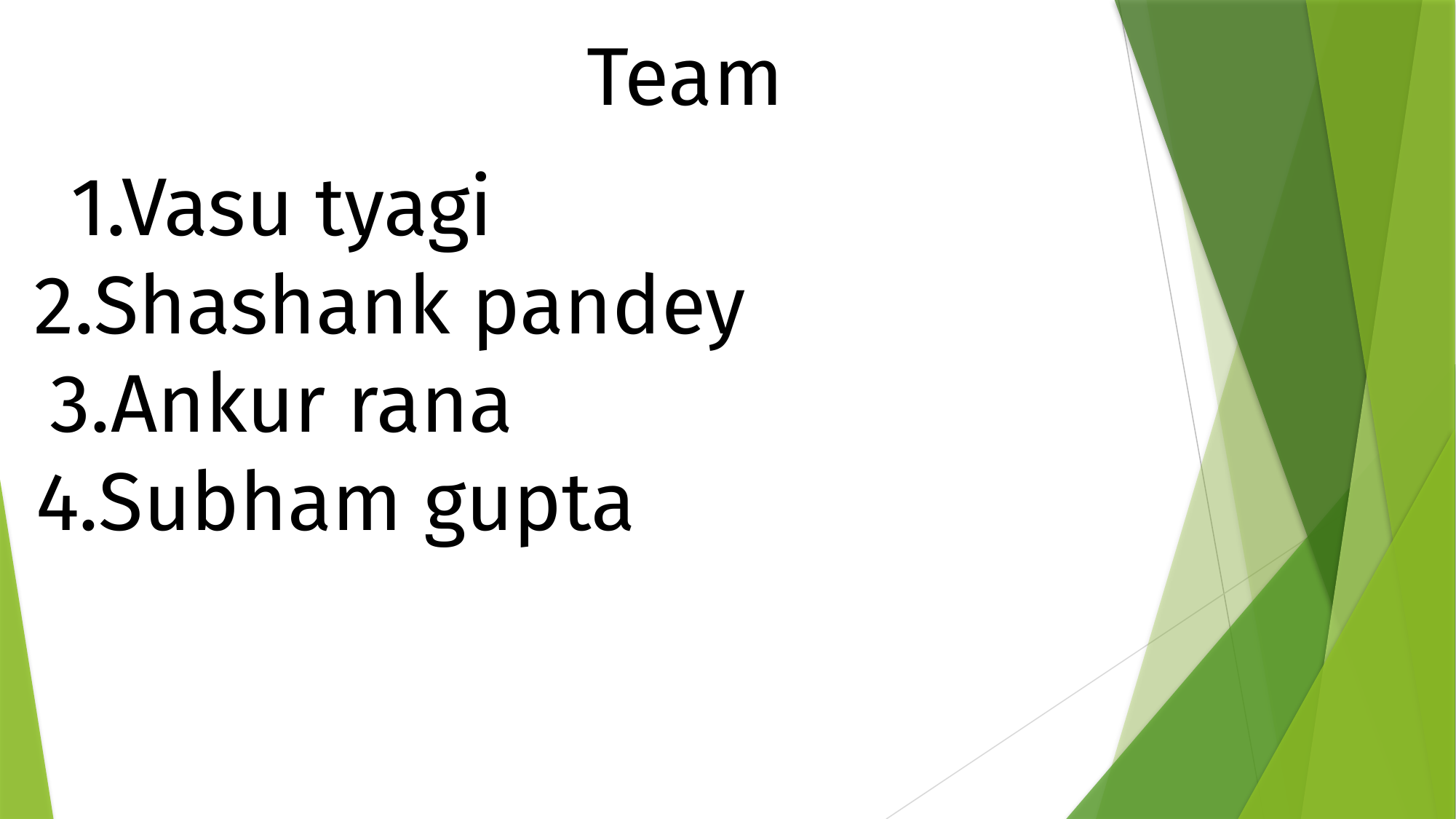

Team
1.Vasu tyagi
          2.Shashank pandey
3.Ankur rana
     4.Subham gupta